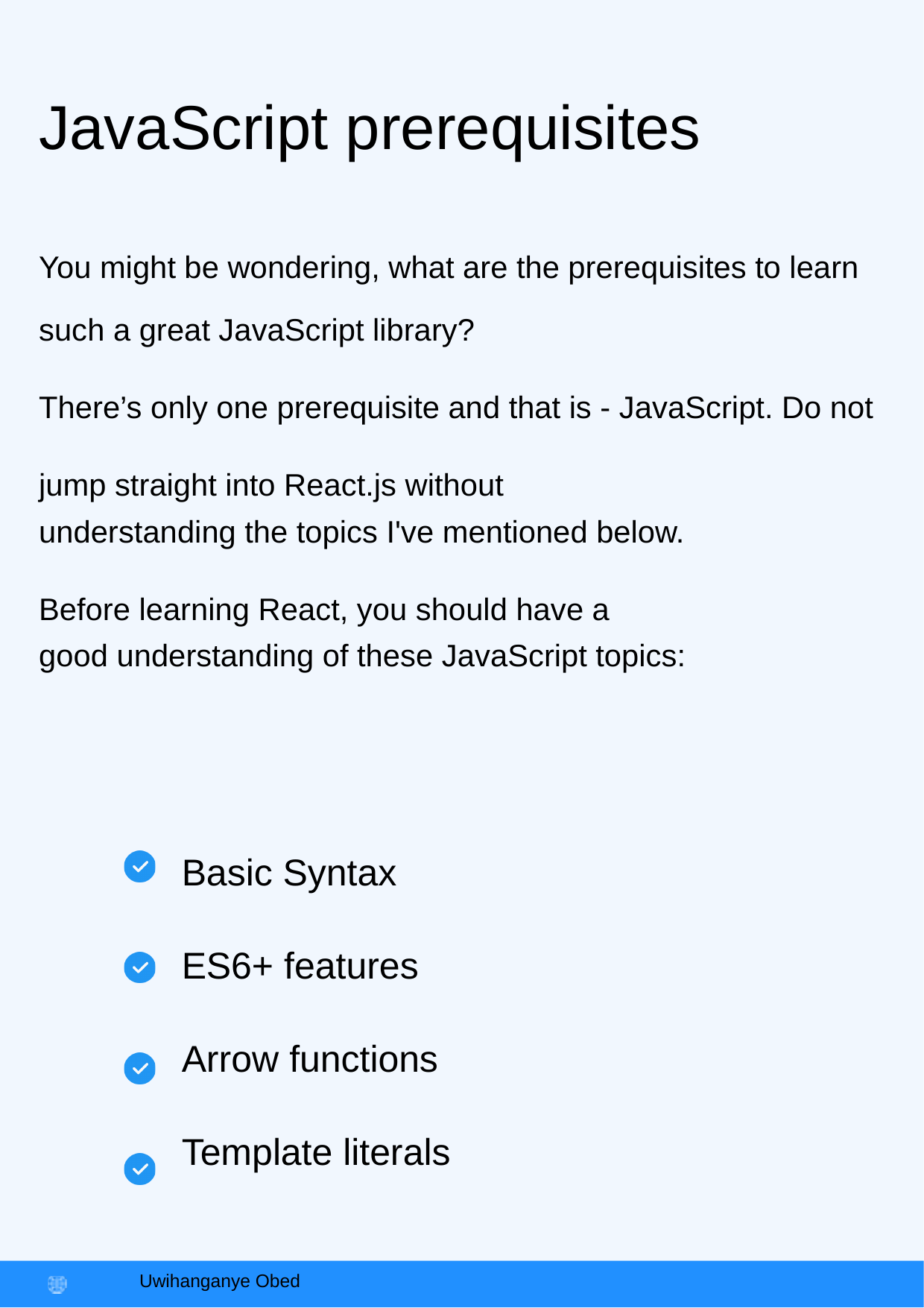

JavaScript prerequisites
You might be wondering, what are the prerequisites to learn such a great JavaScript library?
There’s only one prerequisite and that is - JavaScript. Do not jump straight into React.js without
understanding the topics I've mentioned below.
Before learning React, you should have a
good understanding of these JavaScript topics:
Basic Syntax
ES6+ features Arrow functions Template literals

Uwihanganye Obed